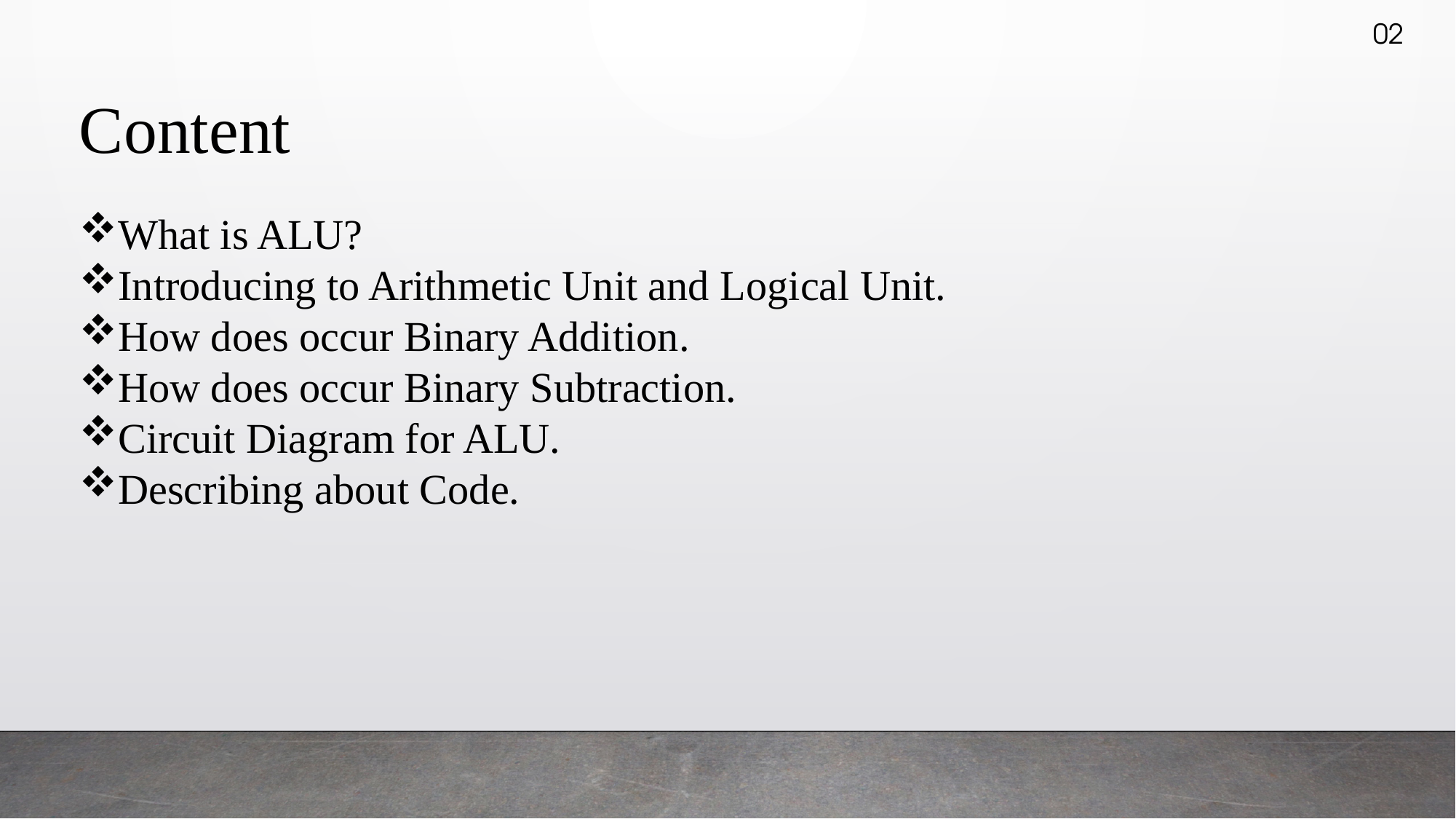

02
Content
What is ALU?
Introducing to Arithmetic Unit and Logical Unit.
How does occur Binary Addition.
How does occur Binary Subtraction.
Circuit Diagram for ALU.
Describing about Code.